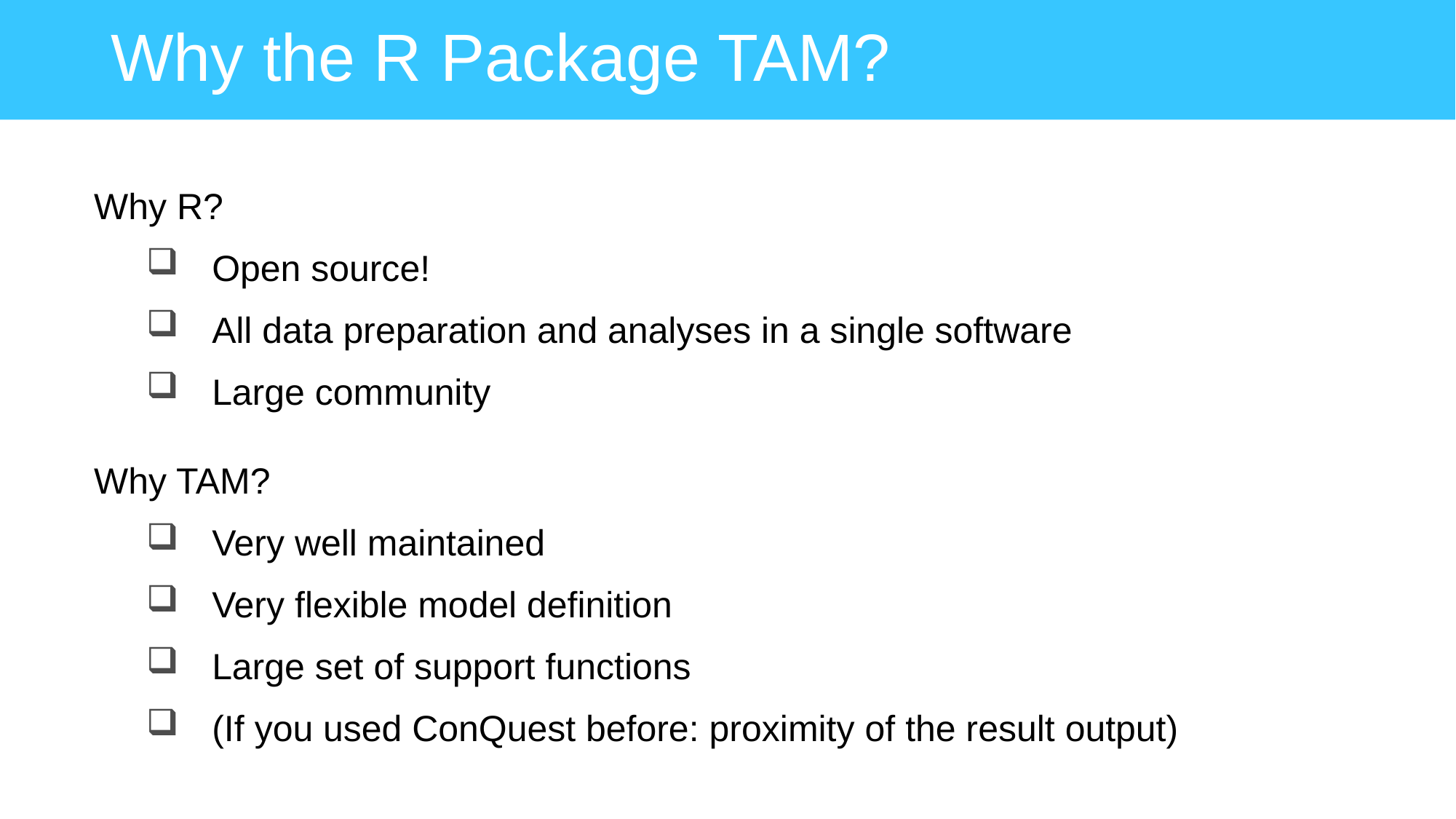

# Why the R Package TAM?
Why R?
Open source!
All data preparation and analyses in a single software
Large community
Why TAM?
Very well maintained
Very flexible model definition
Large set of support functions
(If you used ConQuest before: proximity of the result output)